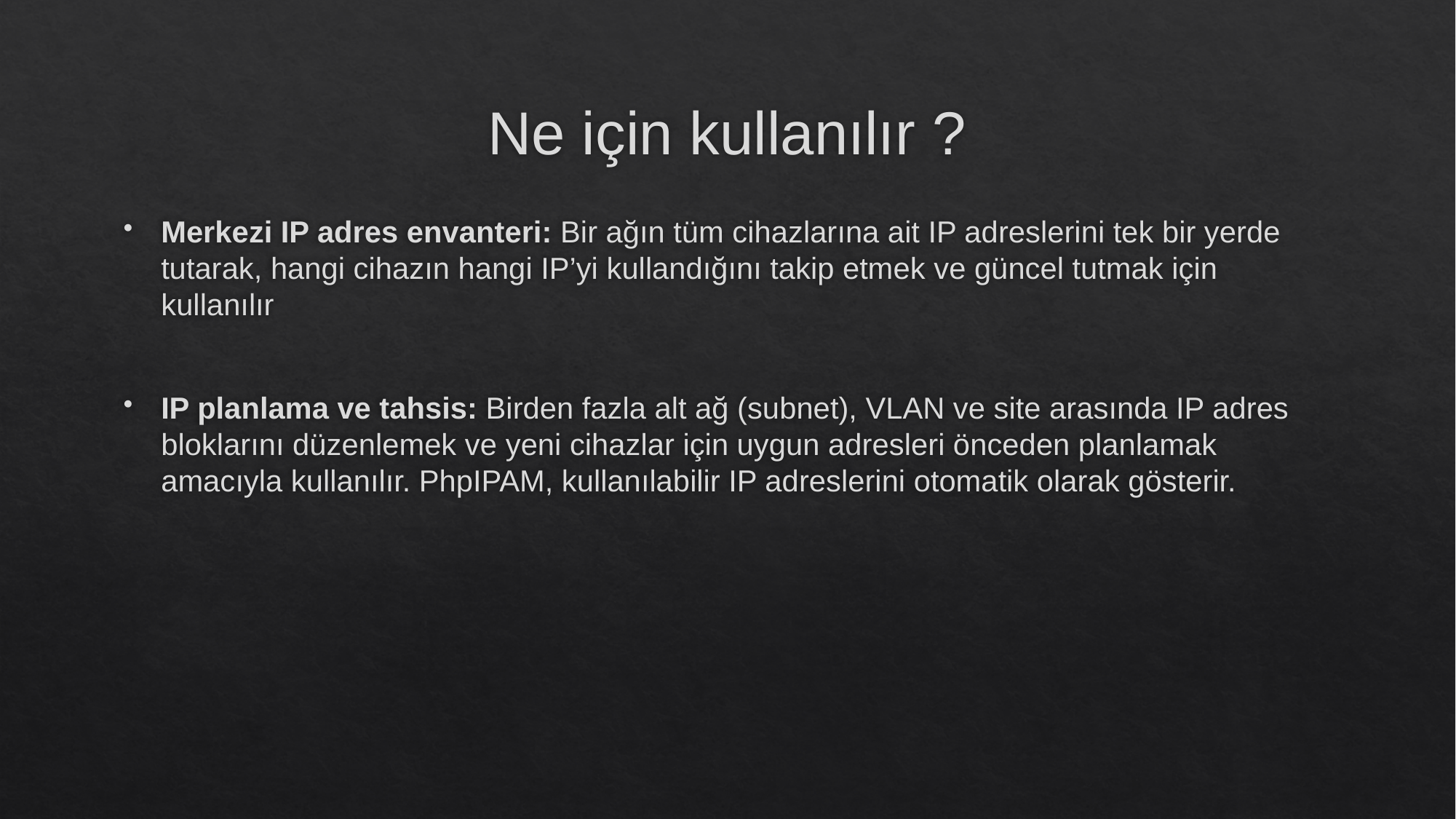

# Ne için kullanılır ?
Merkezi IP adres envanteri: Bir ağın tüm cihazlarına ait IP adreslerini tek bir yerde tutarak, hangi cihazın hangi IP’yi kullandığını takip etmek ve güncel tutmak için kullanılır

IP planlama ve tahsis: Birden fazla alt ağ (subnet), VLAN ve site arasında IP adres bloklarını düzenlemek ve yeni cihazlar için uygun adresleri önceden planlamak amacıyla kullanılır. PhpIPAM, kullanılabilir IP adreslerini otomatik olarak gösterir.